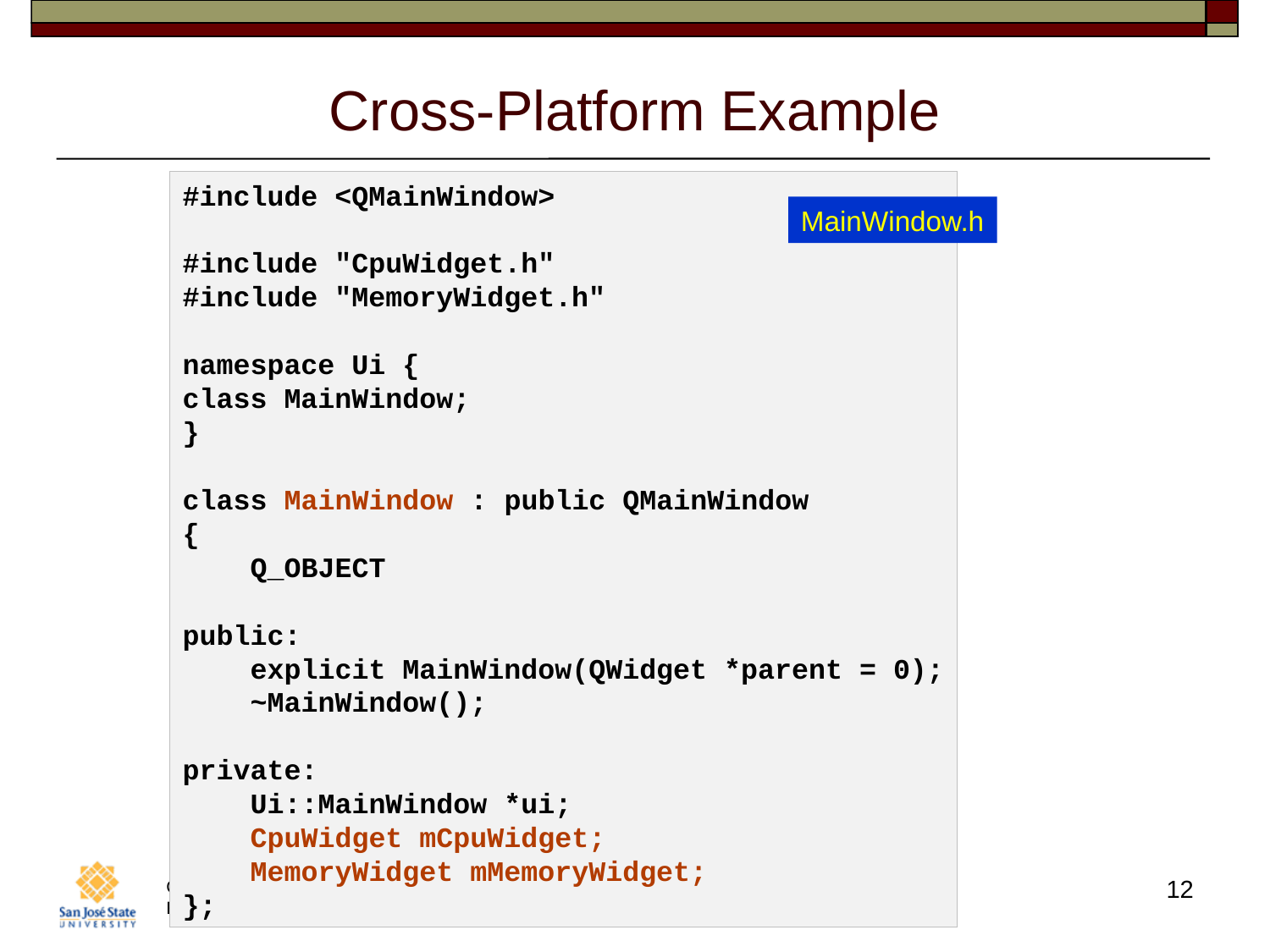

# Cross-Platform Example
#include <QMainWindow>

#include "CpuWidget.h"
#include "MemoryWidget.h"

namespace Ui {
class MainWindow;
}
class MainWindow : public QMainWindow
{
    Q_OBJECT
public:
    explicit MainWindow(QWidget *parent = 0);
    ~MainWindow();
private:
    Ui::MainWindow *ui;
    CpuWidget mCpuWidget;
    MemoryWidget mMemoryWidget;
};
MainWindow.h
12